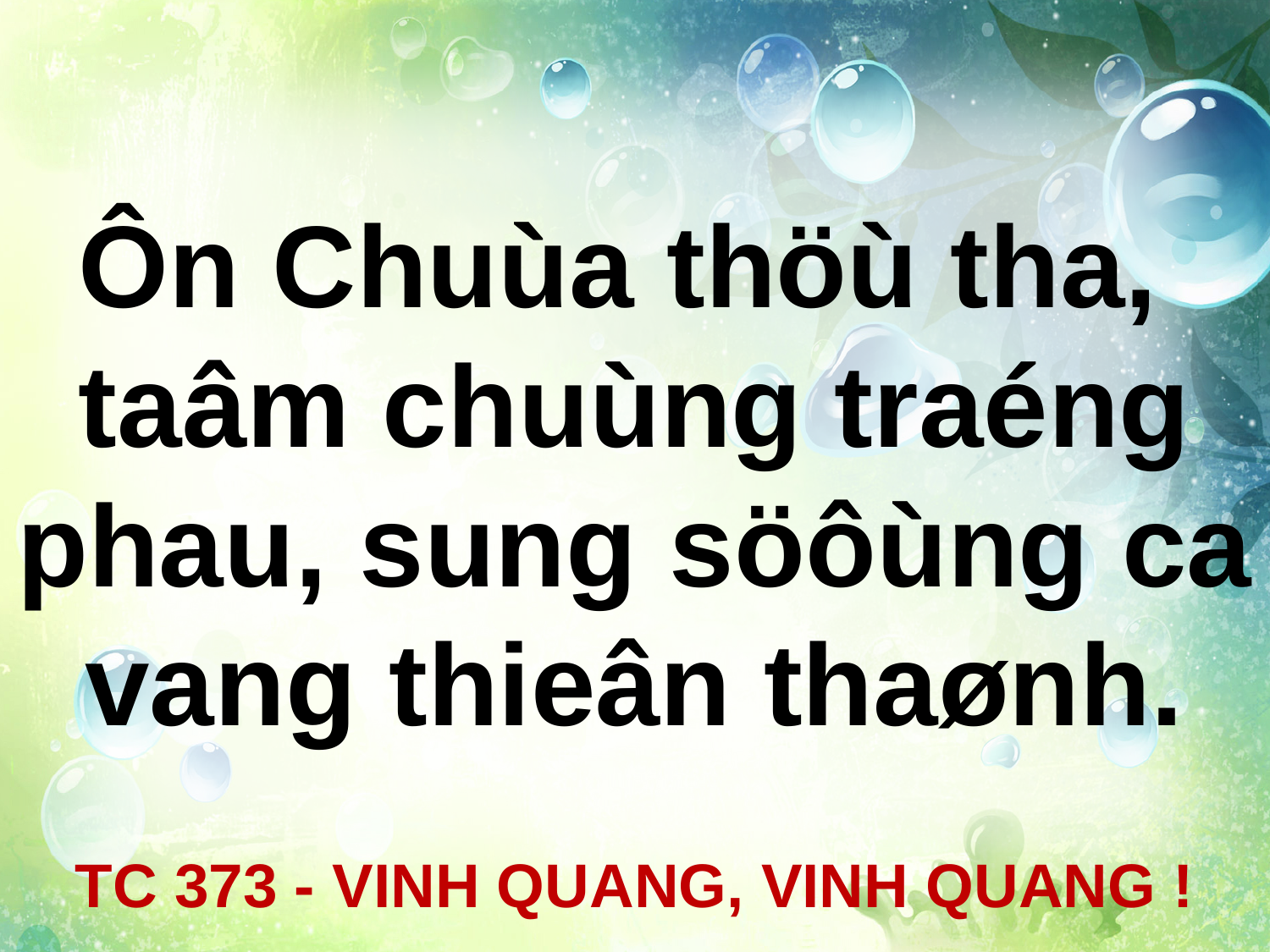

Ôn Chuùa thöù tha,
taâm chuùng traéng phau, sung söôùng ca vang thieân thaønh.
TC 373 - VINH QUANG, VINH QUANG !